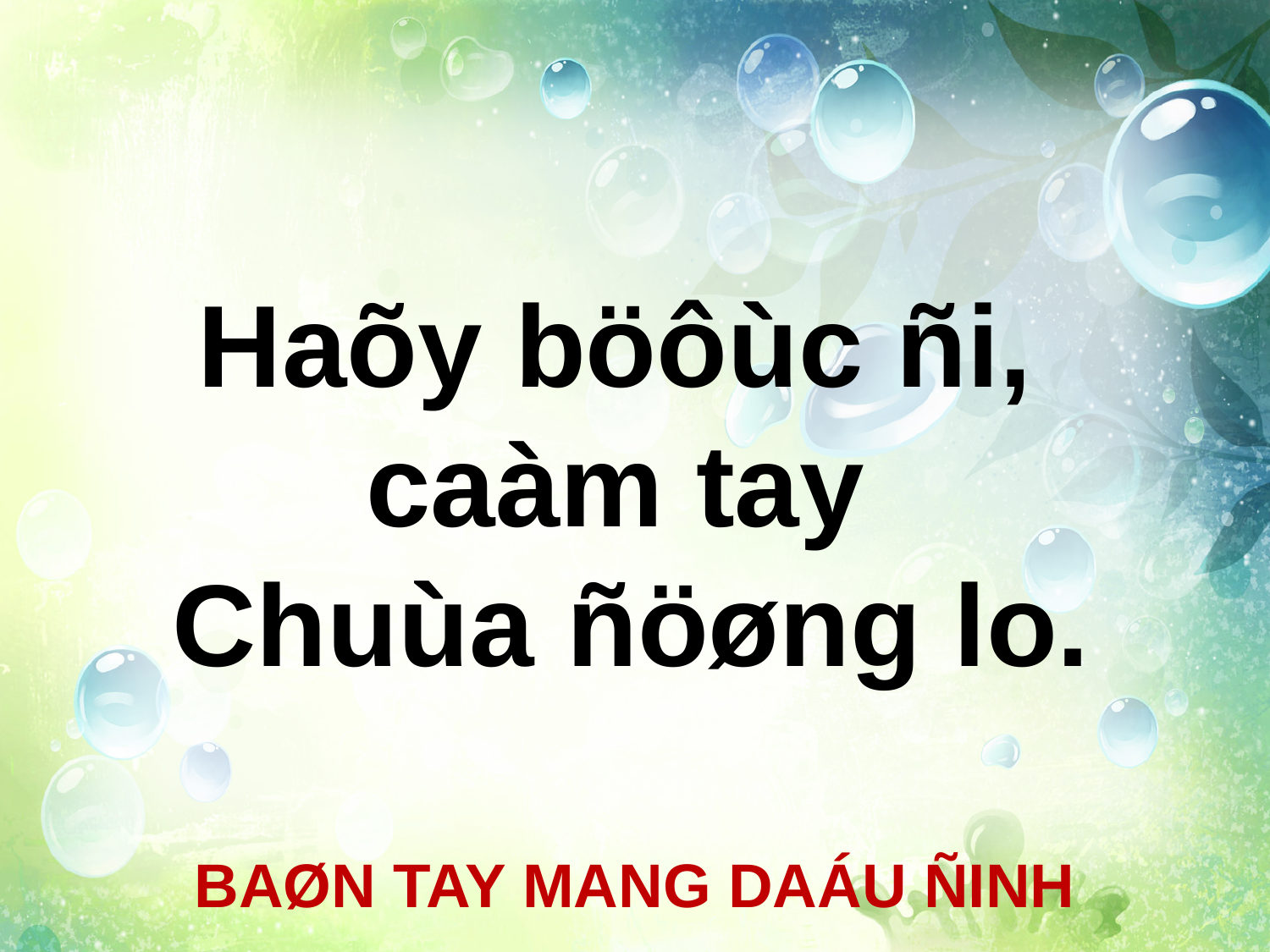

Haõy böôùc ñi,
caàm tay
Chuùa ñöøng lo.
BAØN TAY MANG DAÁU ÑINH